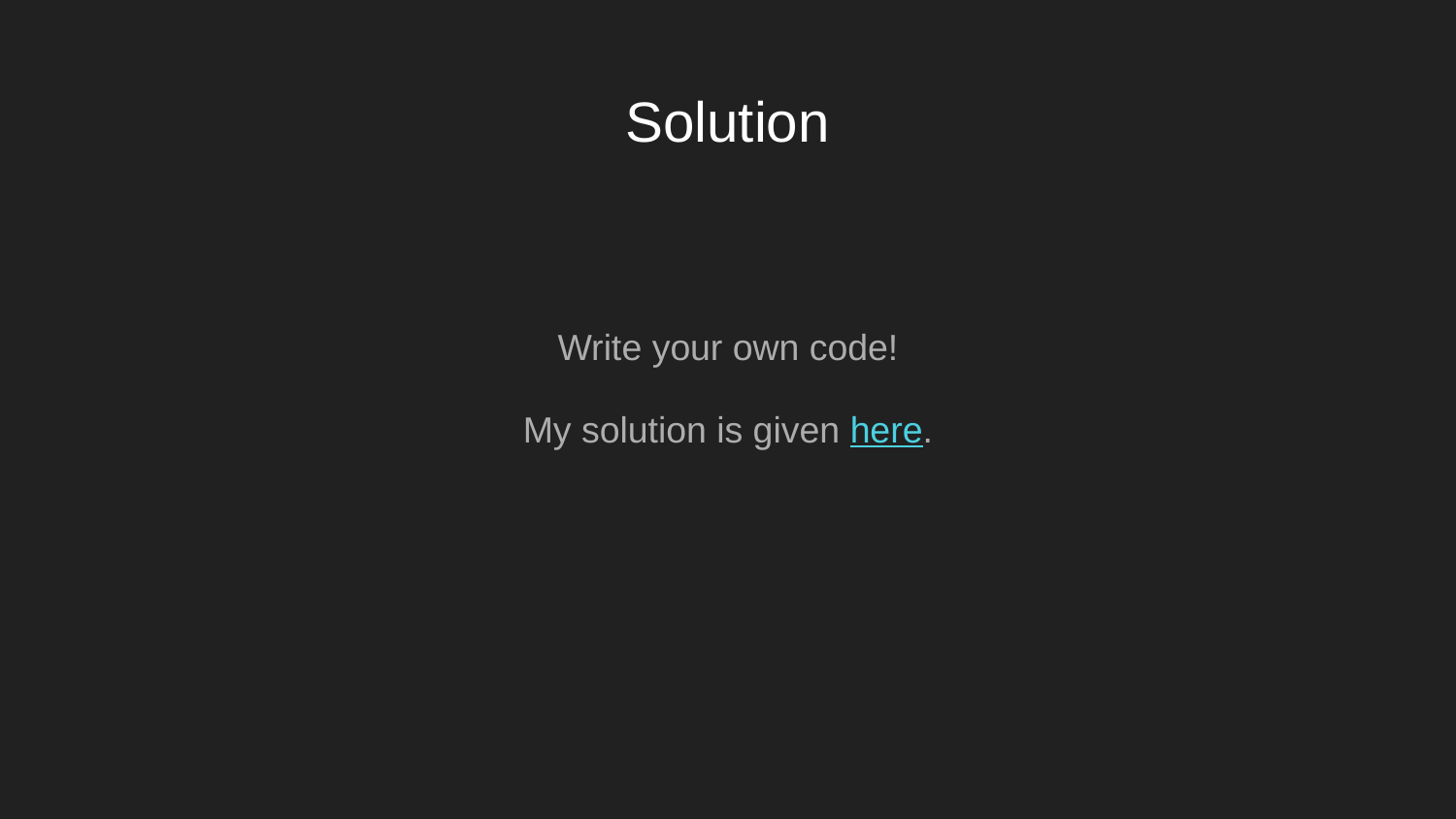

# Solution
Write your own code!
My solution is given here.